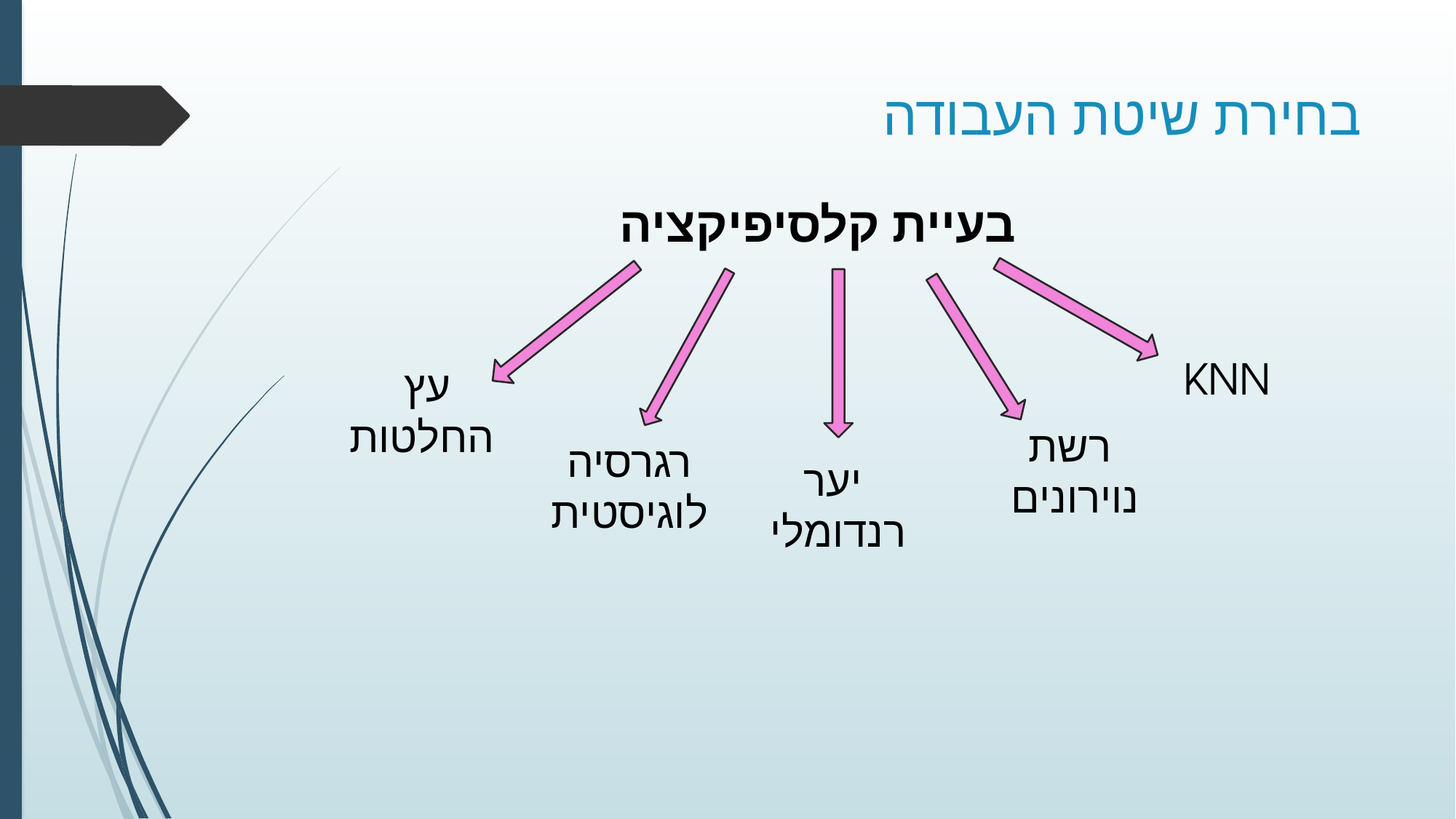

# בחירת שיטת העבודה
בעיית קלסיפיקציה

KNN
עץ
החלטות
רשת
נוירונים
רגרסיה
לוגיסטית
יער
רנדומלי